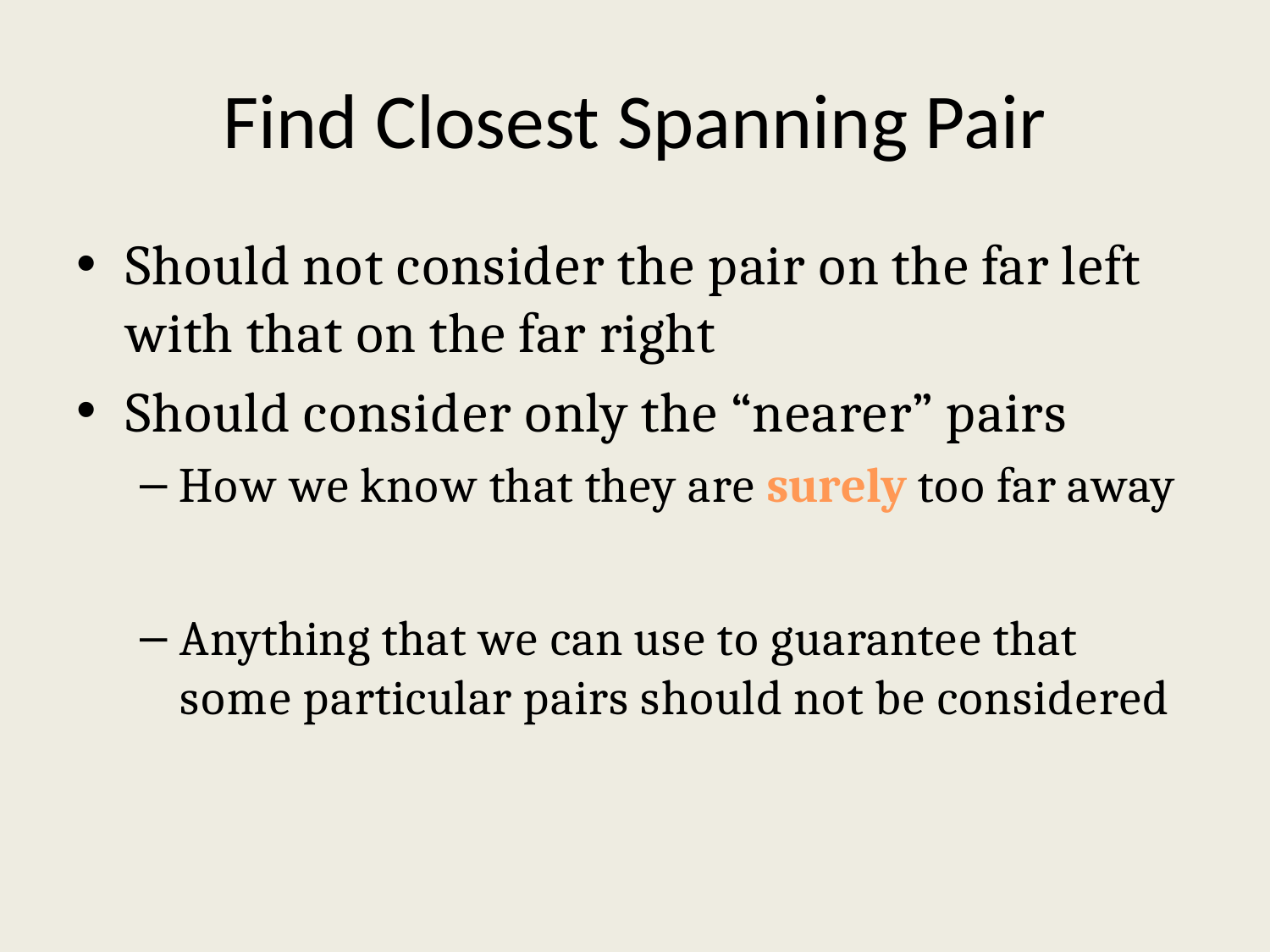

# Find Closest Spanning Pair
Should not consider the pair on the far left with that on the far right
Should consider only the “nearer” pairs
How we know that they are surely too far away

Anything that we can use to guarantee that some particular pairs should not be considered